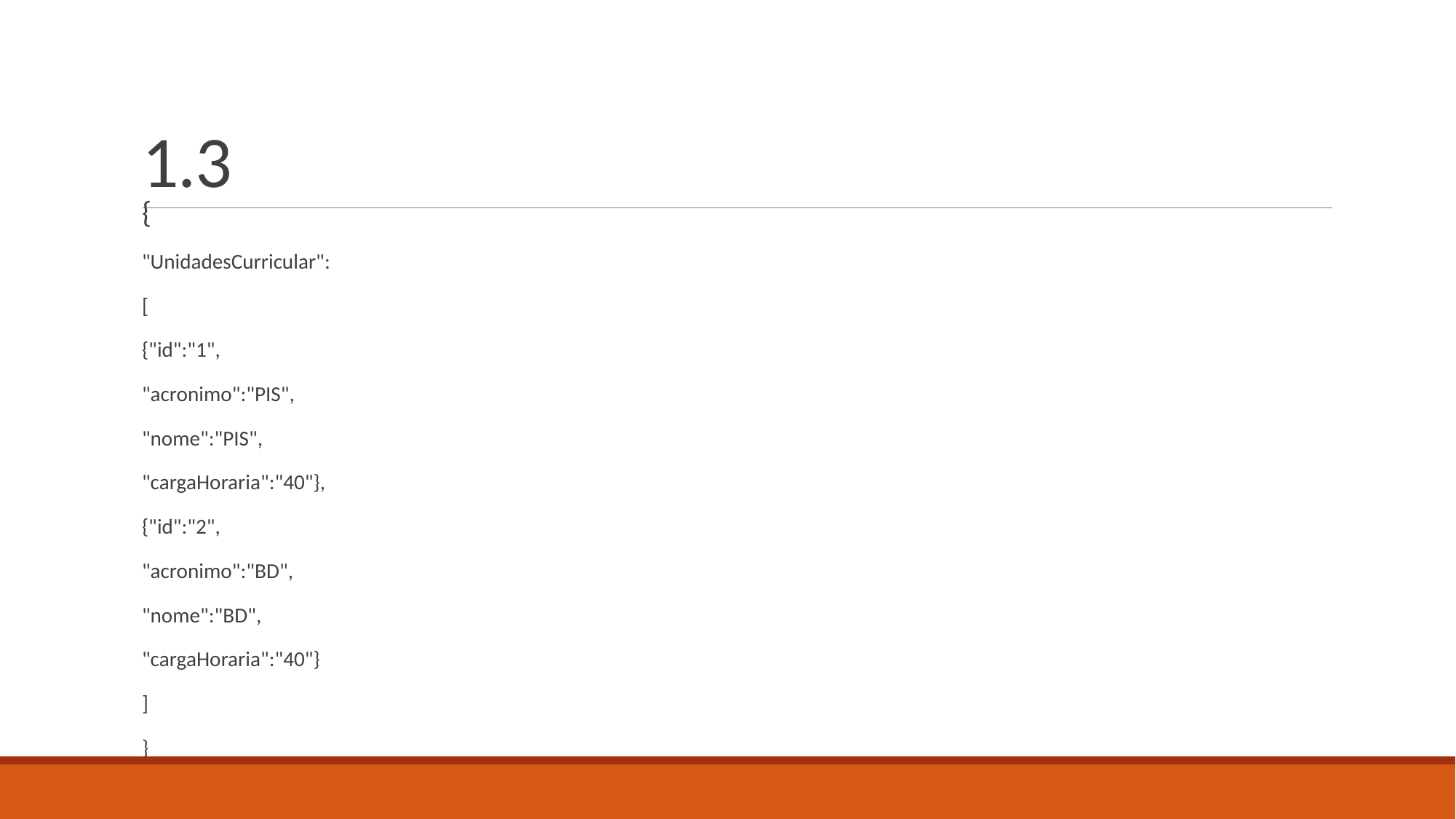

# 1.3
{
"UnidadesCurricular":
[
{"id":"1",
"acronimo":"PIS",
"nome":"PIS",
"cargaHoraria":"40"},
{"id":"2",
"acronimo":"BD",
"nome":"BD",
"cargaHoraria":"40"}
]
}